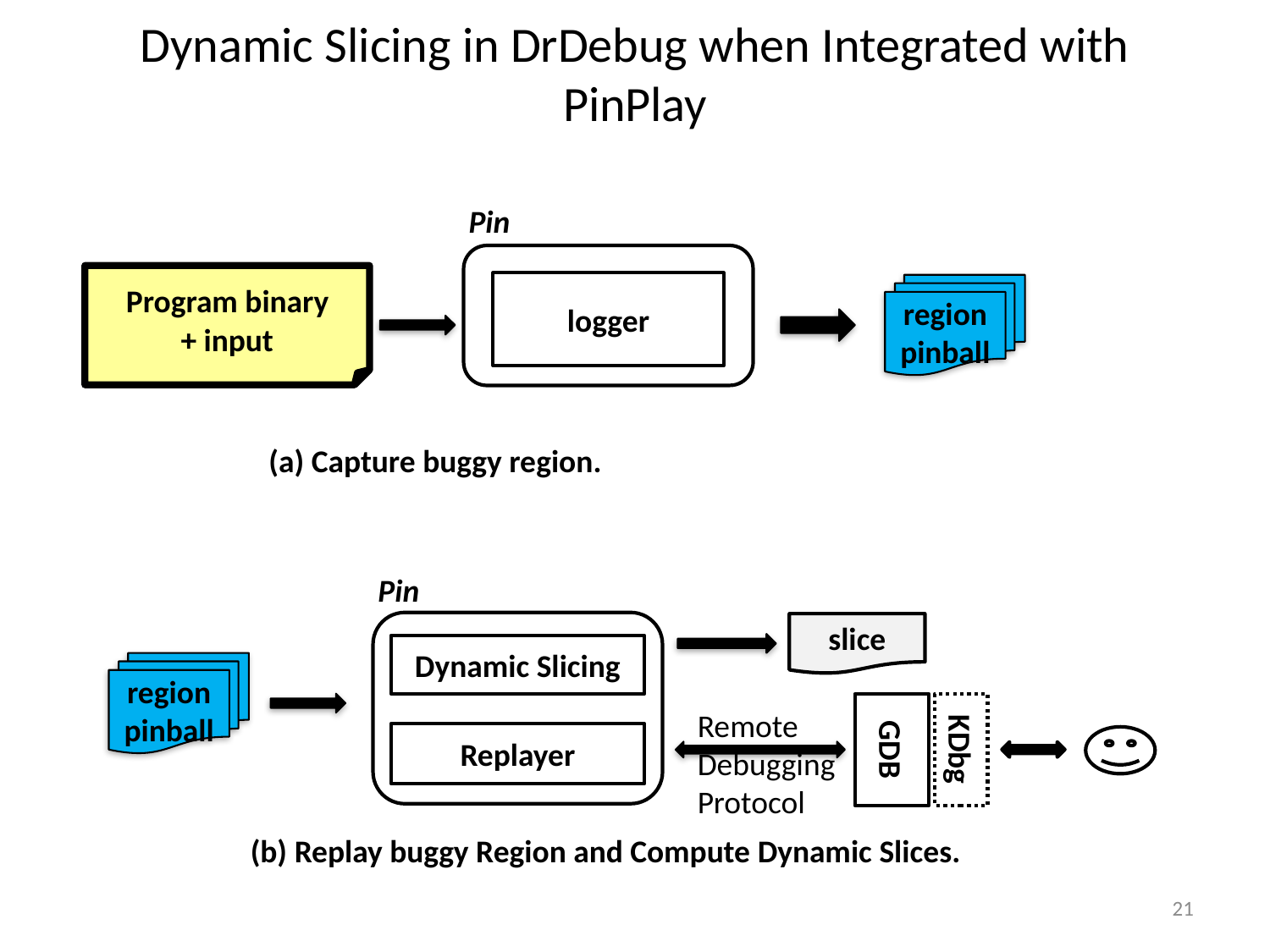

Dynamic Slicing in DrDebug when Integrated with PinPlay
Pin

logger
 Program binary
+ input
region
pinball

(a) Capture buggy region.
Pin

Dynamic Slicing
Replayer
slice

region
pinball

GDB
KDbg
Remote
Debugging
Protocol

(b) Replay buggy Region and Compute Dynamic Slices.
21